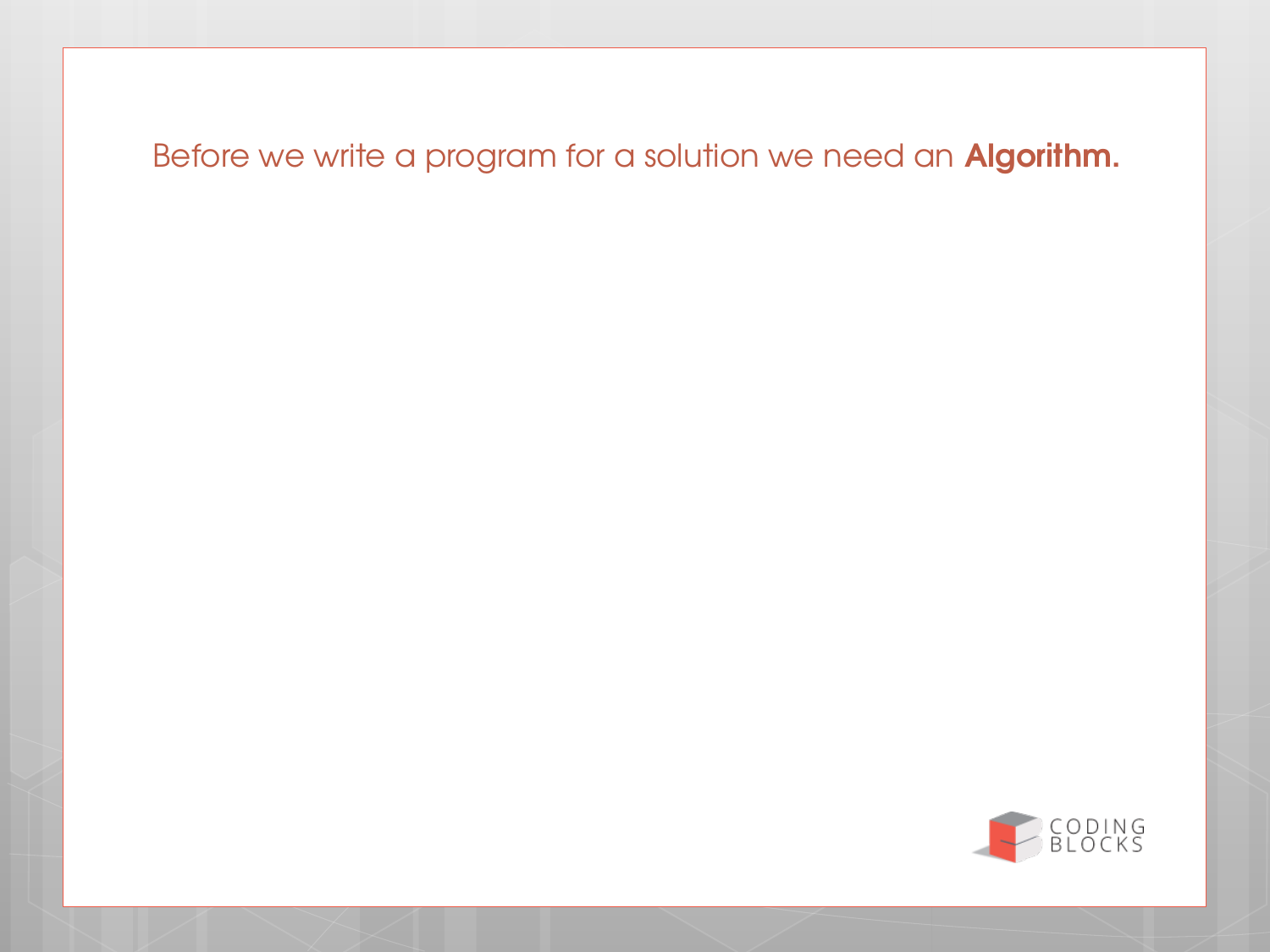

14
# Before we write a program for a solution we need an Algorithm.